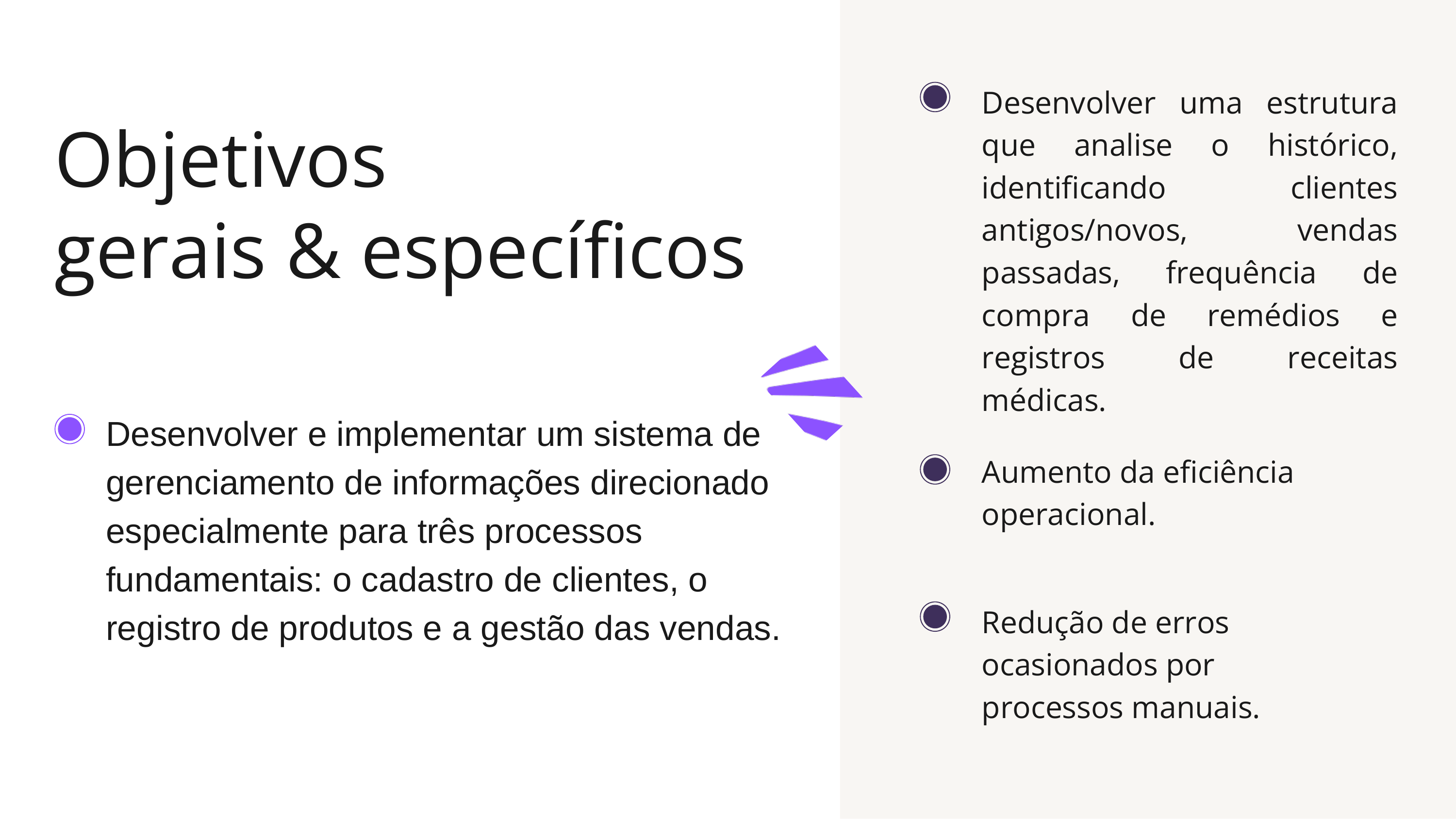

Desenvolver uma estrutura que analise o histórico, identificando clientes antigos/novos, vendas passadas, frequência de compra de remédios e registros de receitas médicas.

Objetivos
gerais & específicos

Desenvolver e implementar um sistema de gerenciamento de informações direcionado especialmente para três processos fundamentais: o cadastro de clientes, o registro de produtos e a gestão das vendas.

Aumento da eficiência operacional.

Redução de erros ocasionados por processos manuais.